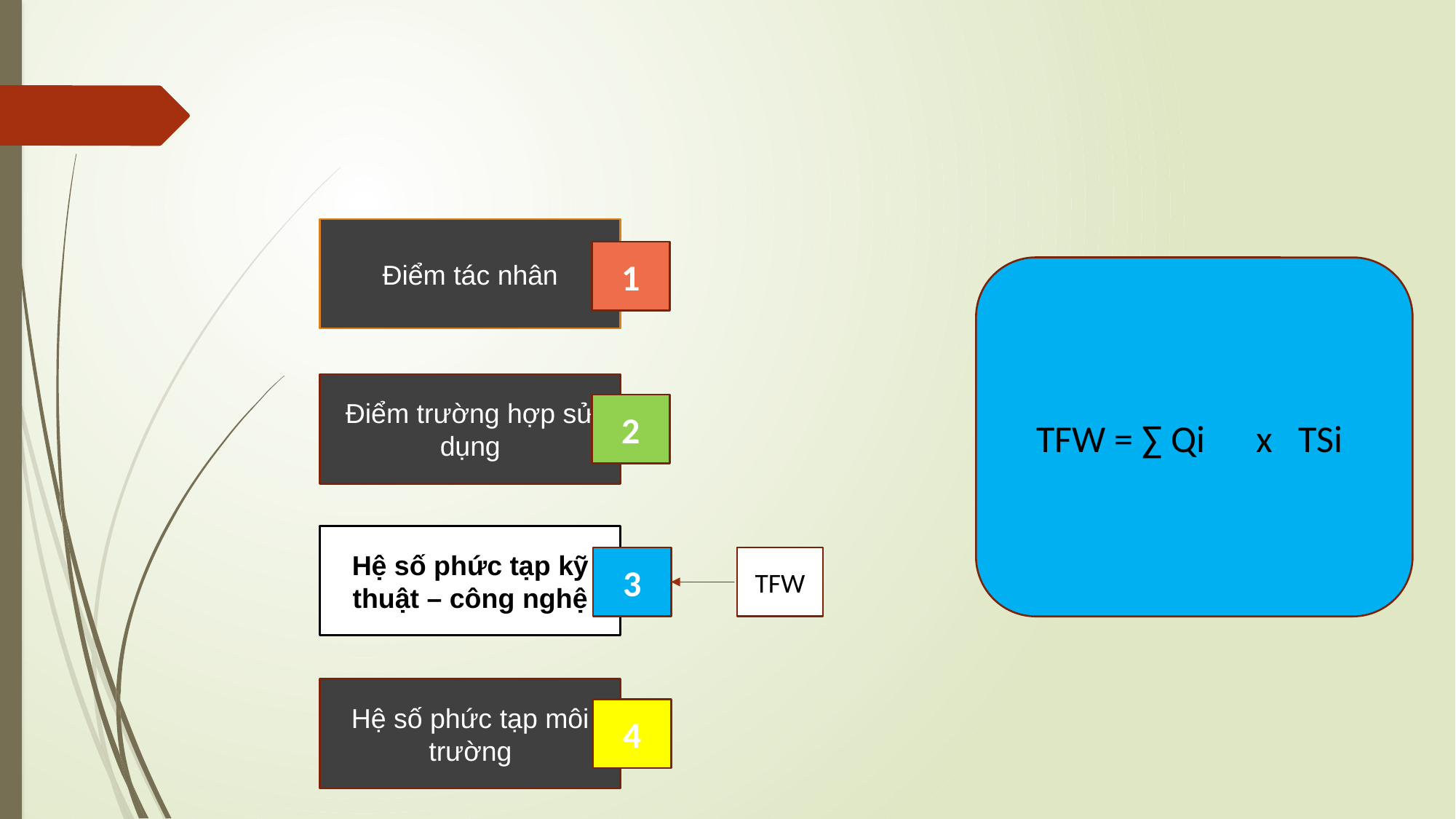

Điểm tác nhân
1
TFW = ∑ Qi      x   TSi
Điểm trường hợp sử dụng
2
Hệ số phức tạp kỹ thuật – công nghệ
3
TFW
Hệ số phức tạp môi trường
4